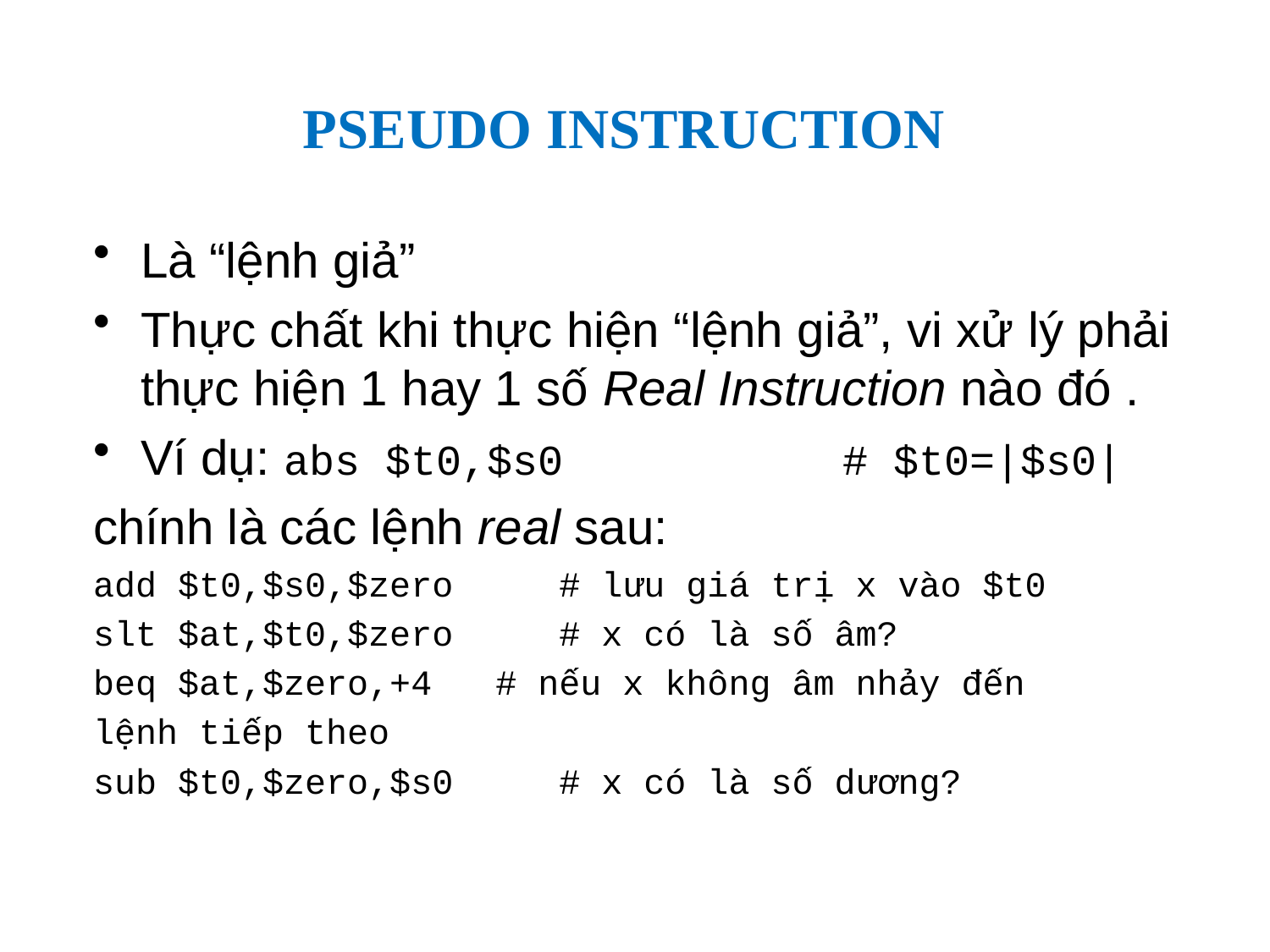

# PSEUDO INSTRUCTION
Là “lệnh giả”
Thực chất khi thực hiện “lệnh giả”, vi xử lý phải thực hiện 1 hay 1 số Real Instruction nào đó .
Ví dụ: abs $t0,$s0           # $t0=|$s0|
chính là các lệnh real sau:
add $t0,$s0,$zero     # lưu giá trị x vào $t0
slt $at,$t0,$zero     # x có là số âm?
beq $at,$zero,+4   # nếu x không âm nhảy đến
lệnh tiếp theo
sub $t0,$zero,$s0     # x có là số dương?